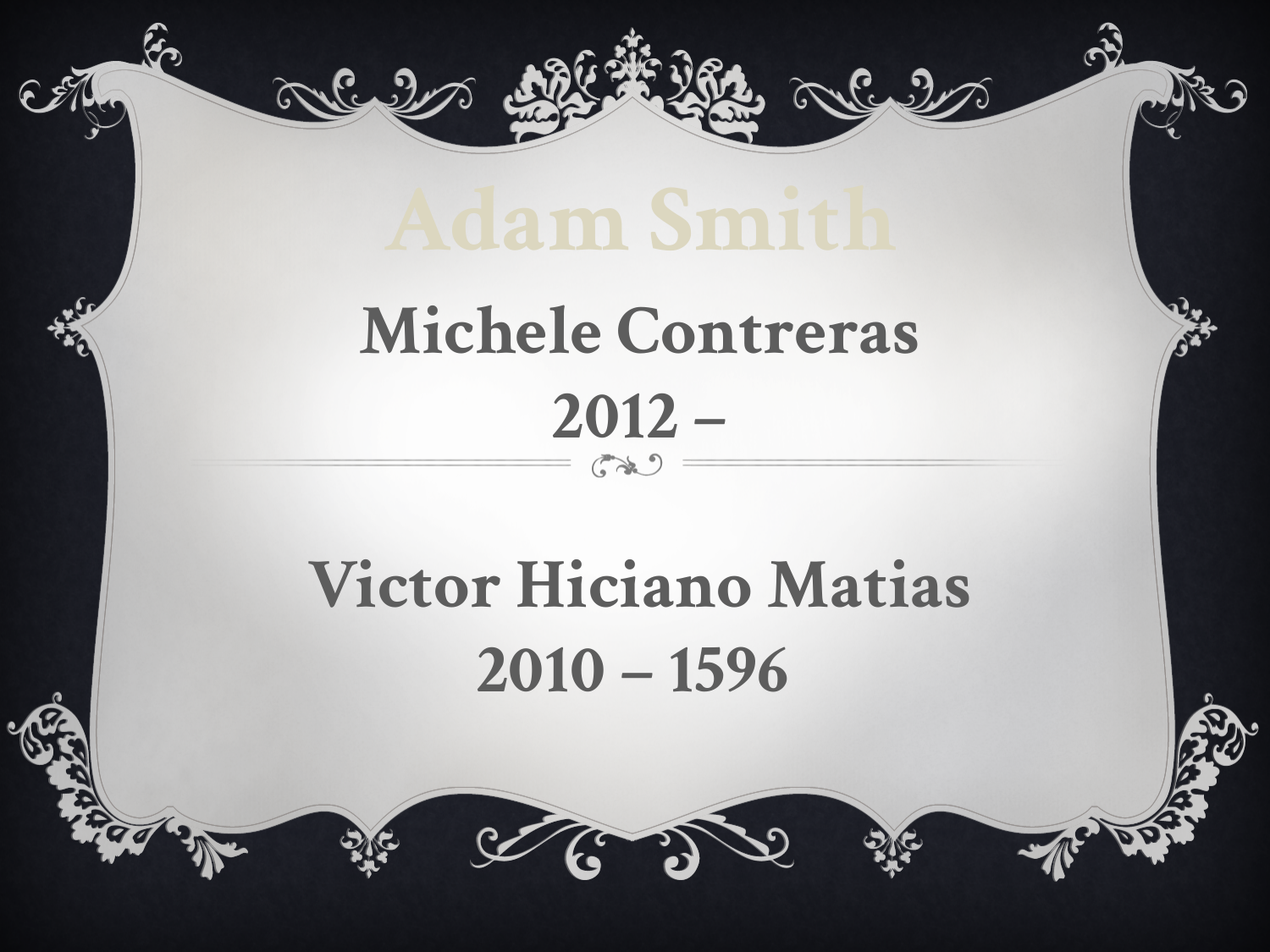

Adam Smith
Michele Contreras
2012 –

Victor Hiciano Matias
2010 – 1596